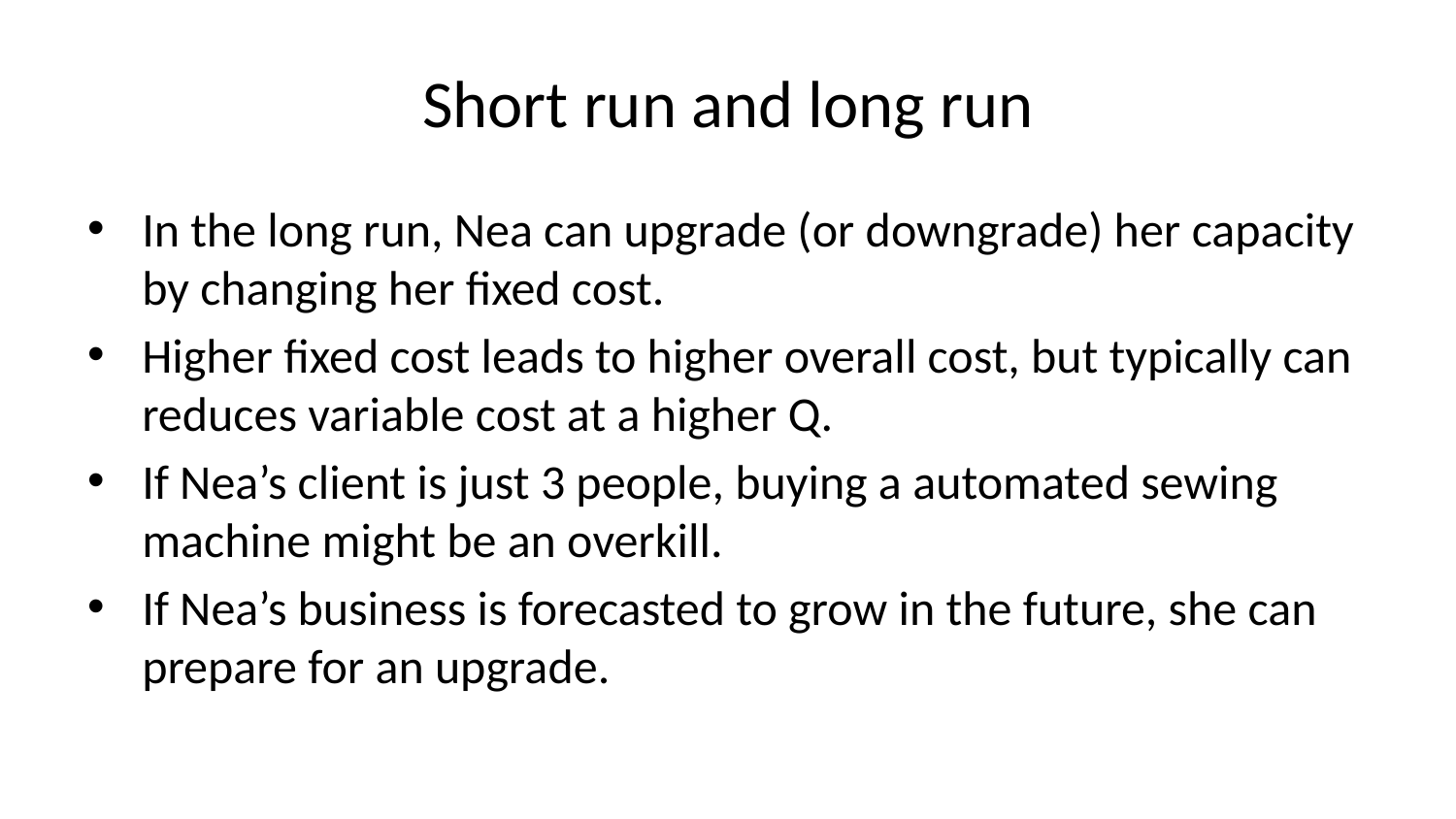

# Short run and long run
In the long run, Nea can upgrade (or downgrade) her capacity by changing her fixed cost.
Higher fixed cost leads to higher overall cost, but typically can reduces variable cost at a higher Q.
If Nea’s client is just 3 people, buying a automated sewing machine might be an overkill.
If Nea’s business is forecasted to grow in the future, she can prepare for an upgrade.